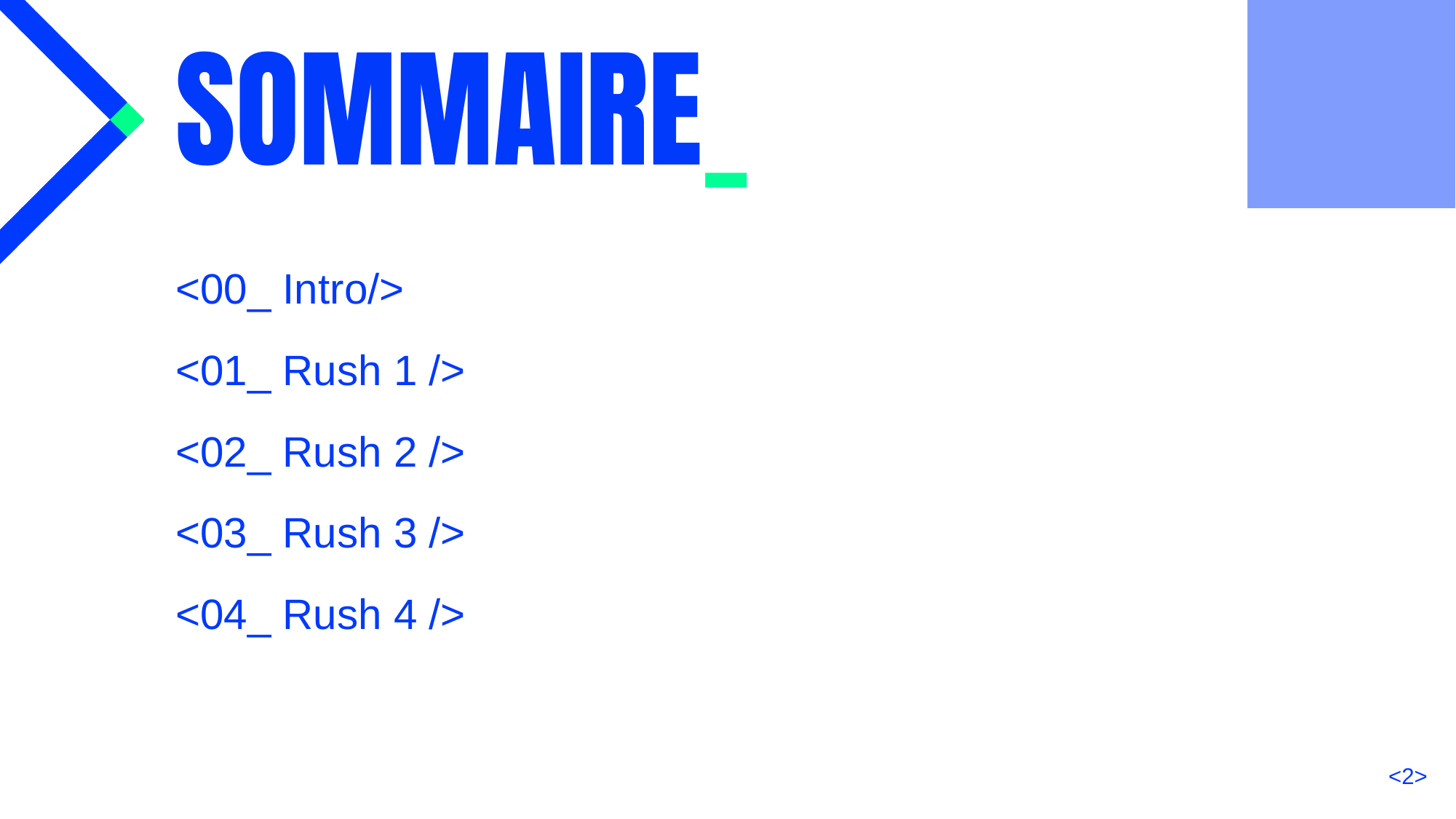

# SOMMAIRE_
<00_ Intro/>
<01_ Rush 1 />
<02_ Rush 2 />
<03_ Rush 3 />
<04_ Rush 4 />